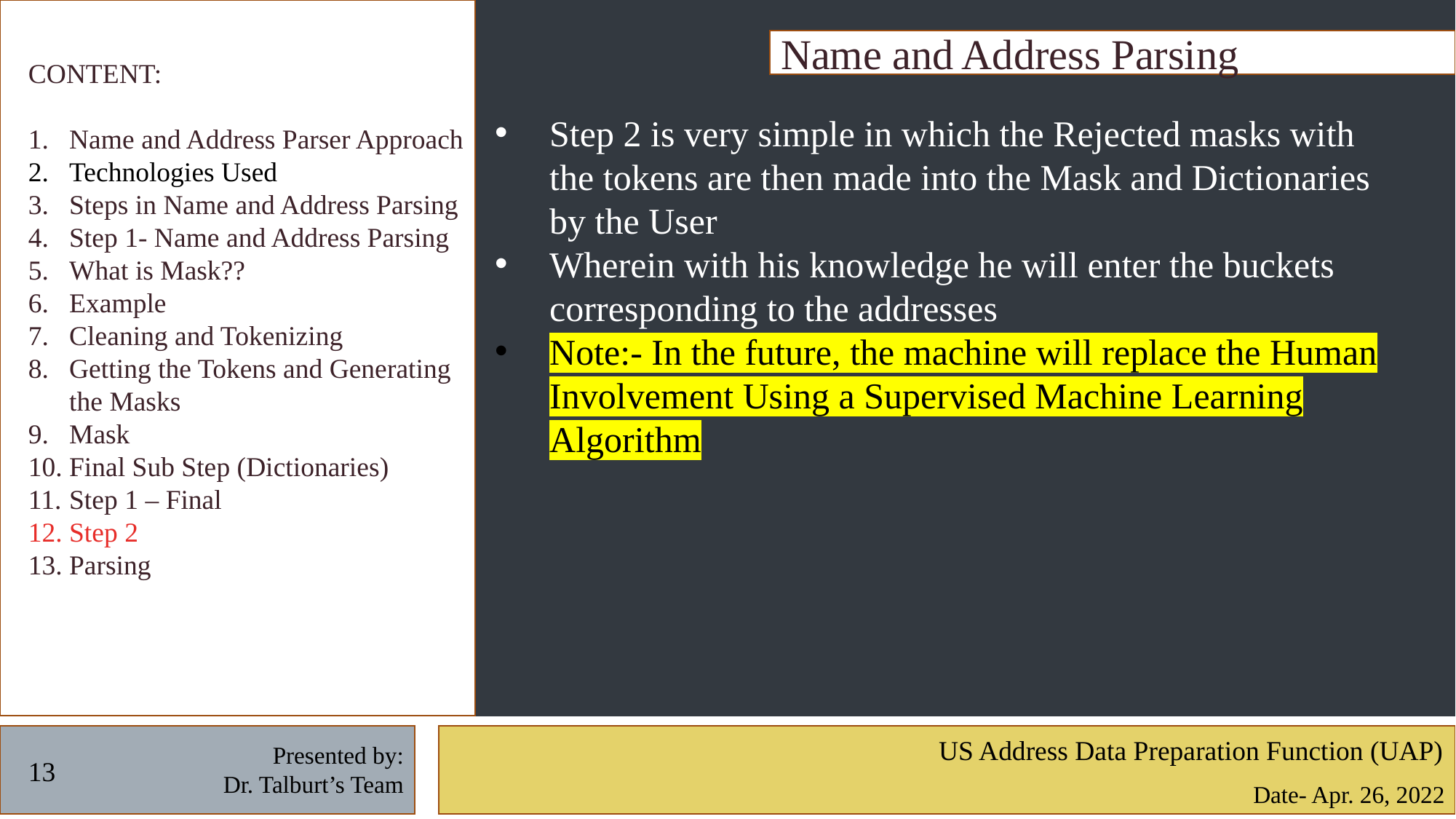

Name and Address Parsing
CONTENT:

Name and Address Parser Approach
Technologies Used
Steps in Name and Address Parsing
Step 1- Name and Address Parsing
What is Mask??
Example
Cleaning and Tokenizing
Getting the Tokens and Generating the Masks
Mask
Final Sub Step (Dictionaries)
Step 1 – Final
Step 2
Parsing

Step 2 is very simple in which the Rejected masks with the tokens are then made into the Mask and Dictionaries by the User
Wherein with his knowledge he will enter the buckets corresponding to the addresses
Note:- In the future, the machine will replace the Human Involvement Using a Supervised Machine Learning Algorithm

US Address Data Preparation Function (UAP)
Presented by:
Dr. Talburt’s Team
13
Date- Apr. 26, 2022